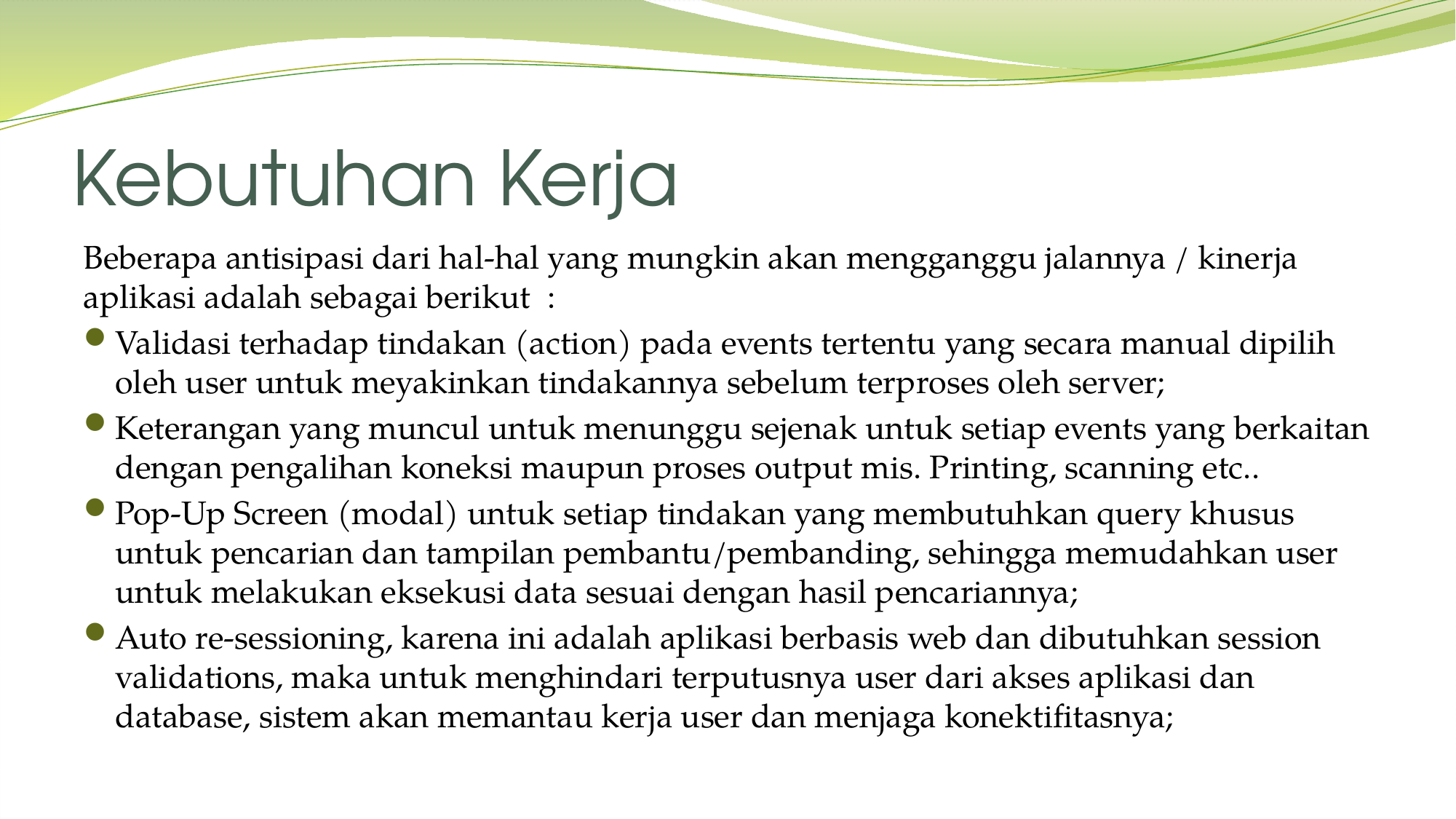

# Kebutuhan Kerja
Beberapa antisipasi dari hal-hal yang mungkin akan mengganggu jalannya / kinerja aplikasi adalah sebagai berikut  :
Validasi terhadap tindakan (action) pada events tertentu yang secara manual dipilih oleh user untuk meyakinkan tindakannya sebelum terproses oleh server;
Keterangan yang muncul untuk menunggu sejenak untuk setiap events yang berkaitan dengan pengalihan koneksi maupun proses output mis. Printing, scanning etc..
Pop-Up Screen (modal) untuk setiap tindakan yang membutuhkan query khusus untuk pencarian dan tampilan pembantu/pembanding, sehingga memudahkan user untuk melakukan eksekusi data sesuai dengan hasil pencariannya;
Auto re-sessioning, karena ini adalah aplikasi berbasis web dan dibutuhkan session validations, maka untuk menghindari terputusnya user dari akses aplikasi dan database, sistem akan memantau kerja user dan menjaga konektifitasnya;